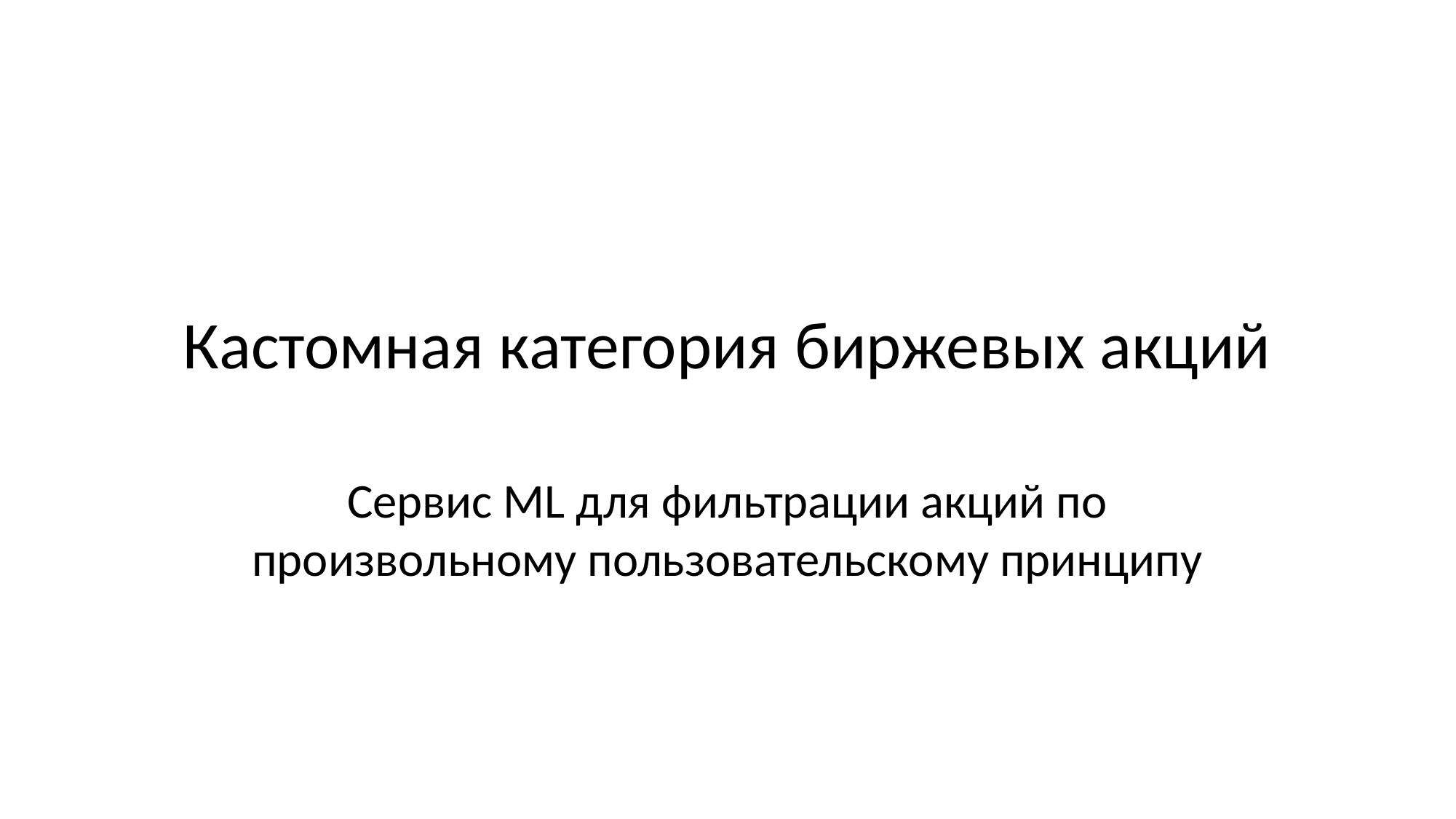

# Кастомная категория биржевых акций
Сервис ML для фильтрации акций по произвольному пользовательскому принципу